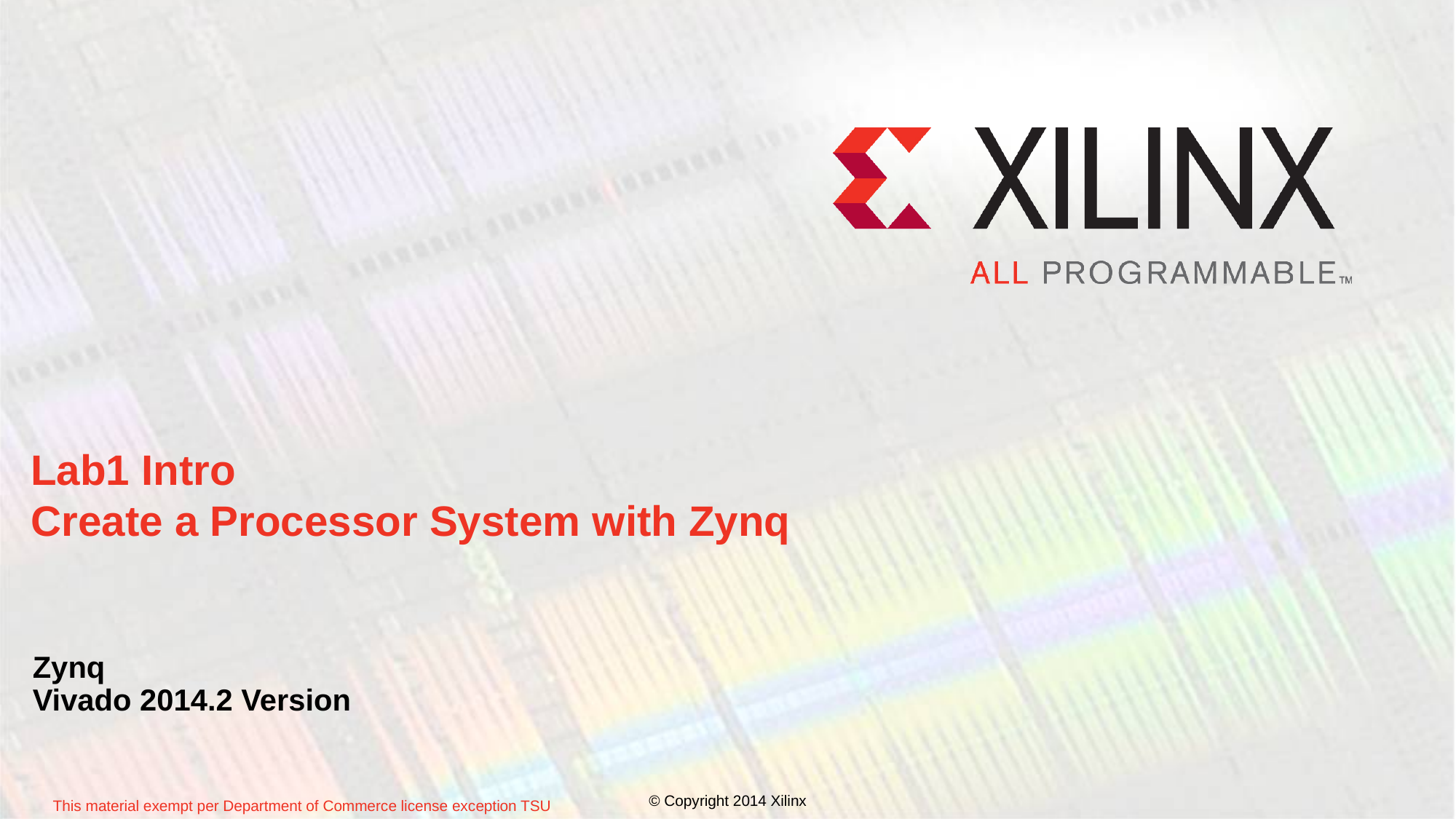

# Lab1 Intro Create a Processor System with Zynq
Zynq
Vivado 2014.2 Version

© Copyright 2014 Xilinx